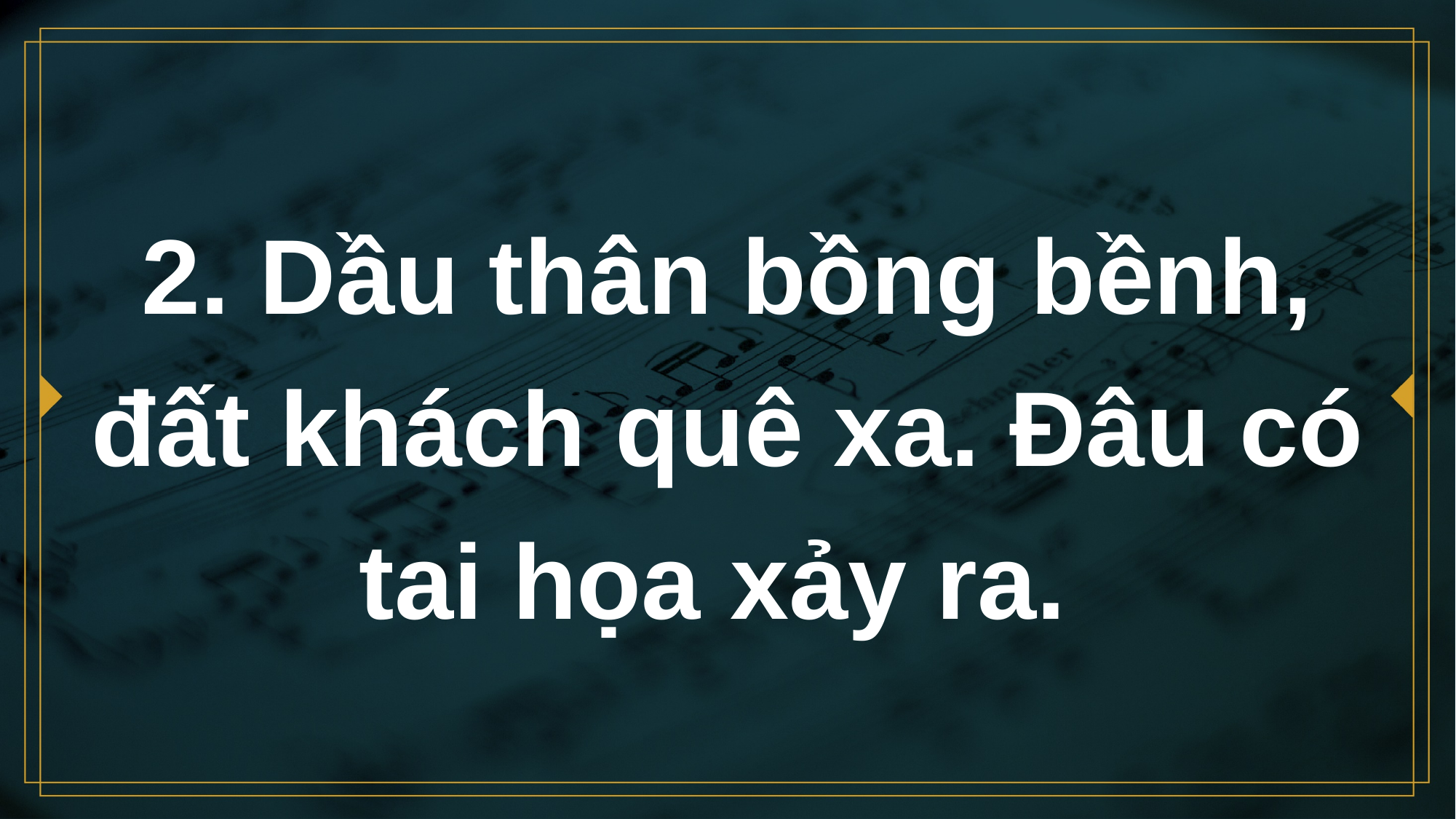

# 2. Dầu thân bồng bềnh, đất khách quê xa. Đâu có tai họa xảy ra.